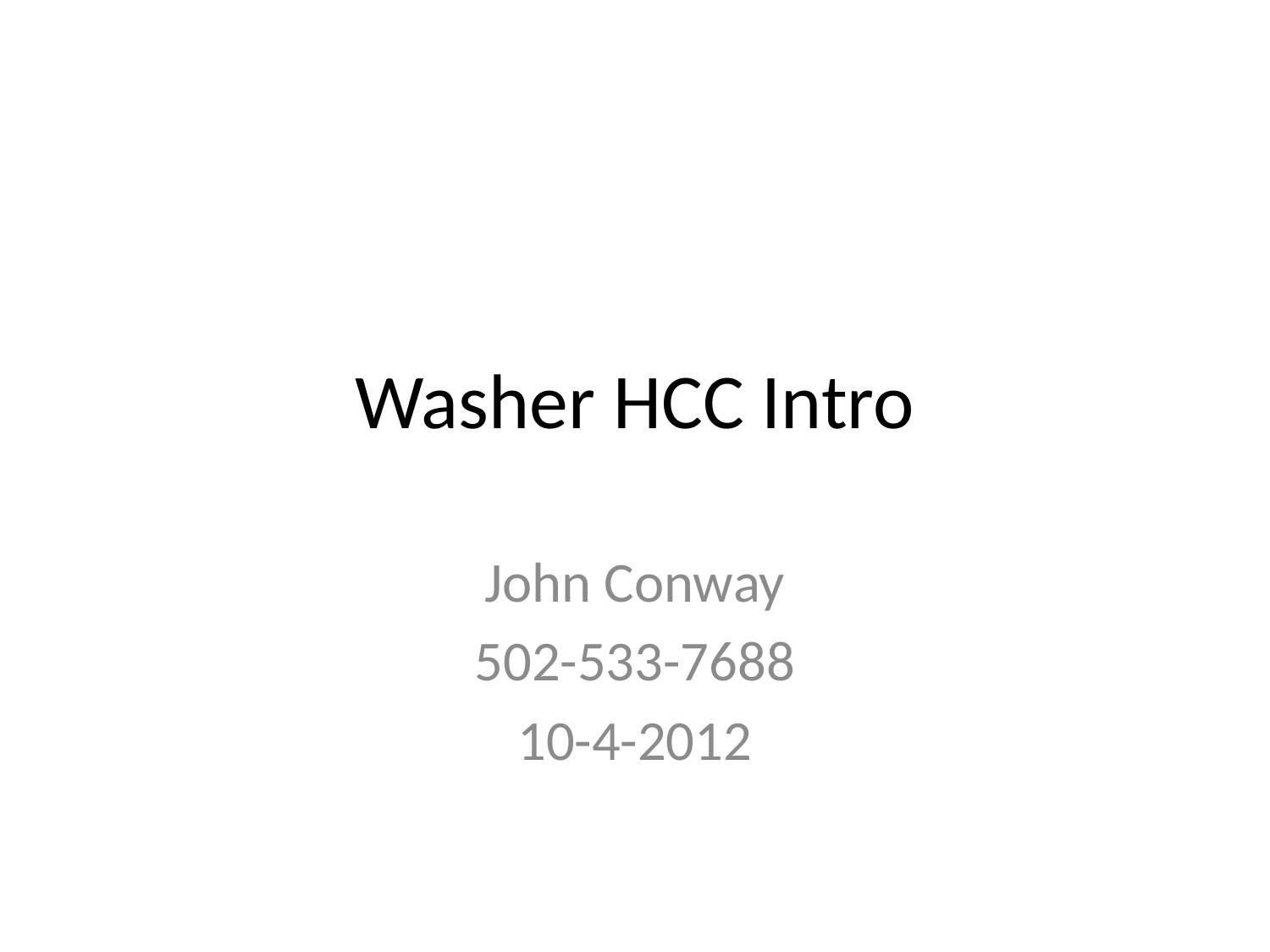

# Washer HCC Intro
John Conway
502-533-7688
10-4-2012